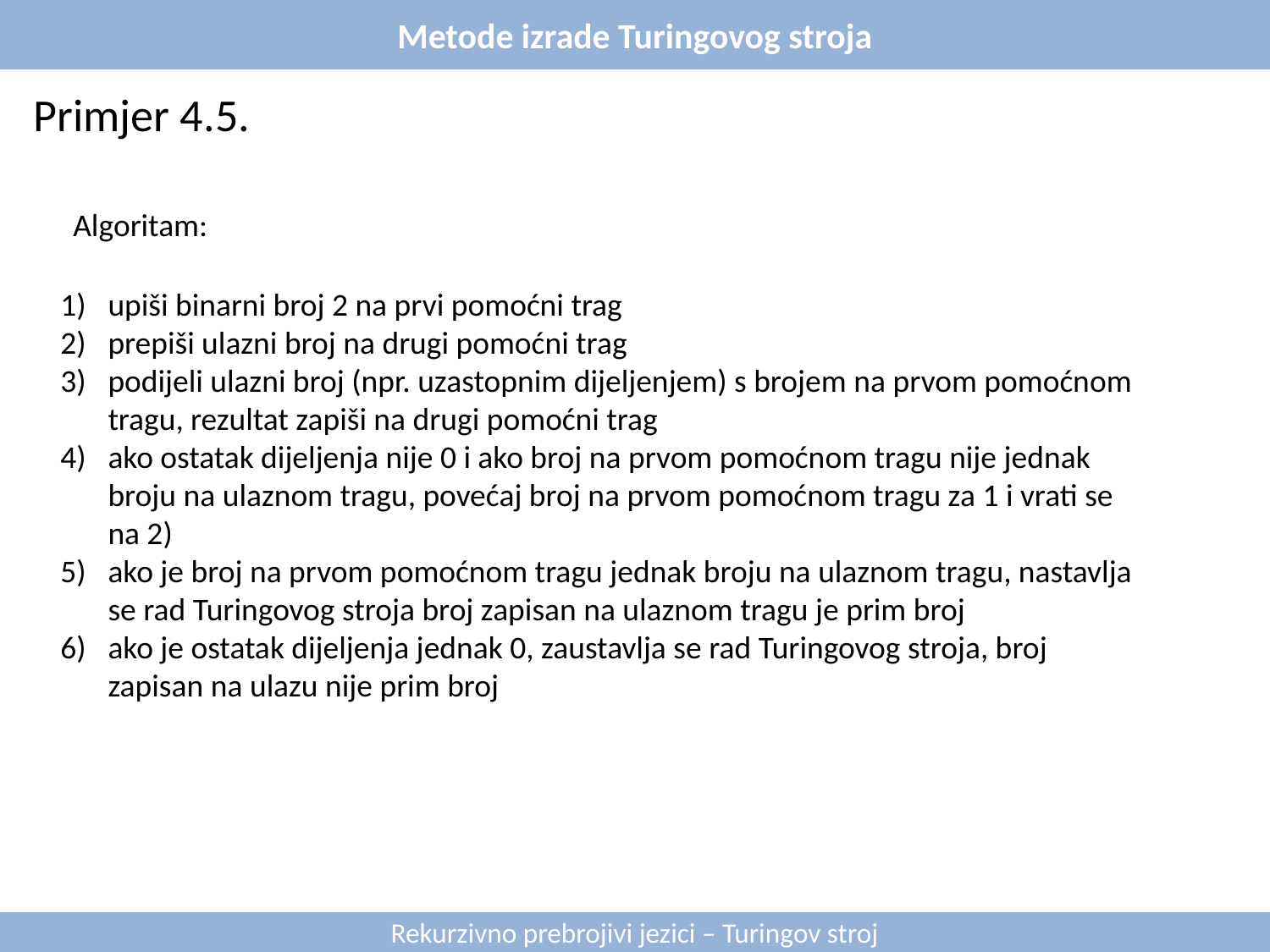

Metode izrade Turingovog stroja
Primjer 4.5.
Algoritam:
upiši binarni broj 2 na prvi pomoćni trag
prepiši ulazni broj na drugi pomoćni trag
podijeli ulazni broj (npr. uzastopnim dijeljenjem) s brojem na prvom pomoćnom
	tragu, rezultat zapiši na drugi pomoćni trag
4)	ako ostatak dijeljenja nije 0 i ako broj na prvom pomoćnom tragu nije jednak
	broju na ulaznom tragu, povećaj broj na prvom pomoćnom tragu za 1 i vrati se
	na 2)
ako je broj na prvom pomoćnom tragu jednak broju na ulaznom tragu, nastavlja
	se rad Turingovog stroja broj zapisan na ulaznom tragu je prim broj
ako je ostatak dijeljenja jednak 0, zaustavlja se rad Turingovog stroja, broj
	zapisan na ulazu nije prim broj
Rekurzivno prebrojivi jezici – Turingov stroj